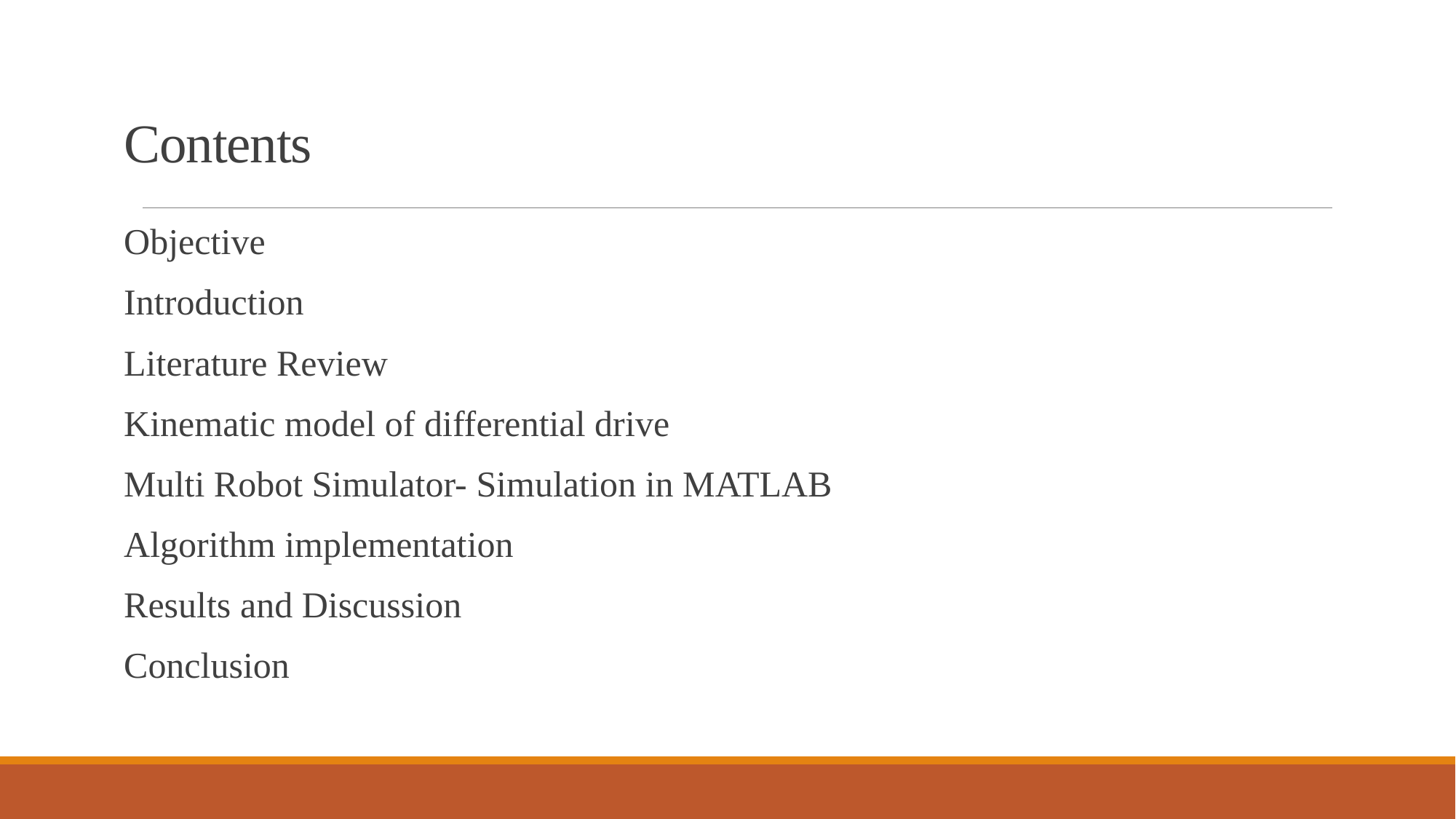

# Contents
Objective
Introduction
Literature Review
Kinematic model of differential drive
Multi Robot Simulator- Simulation in MATLAB
Algorithm implementation
Results and Discussion
Conclusion